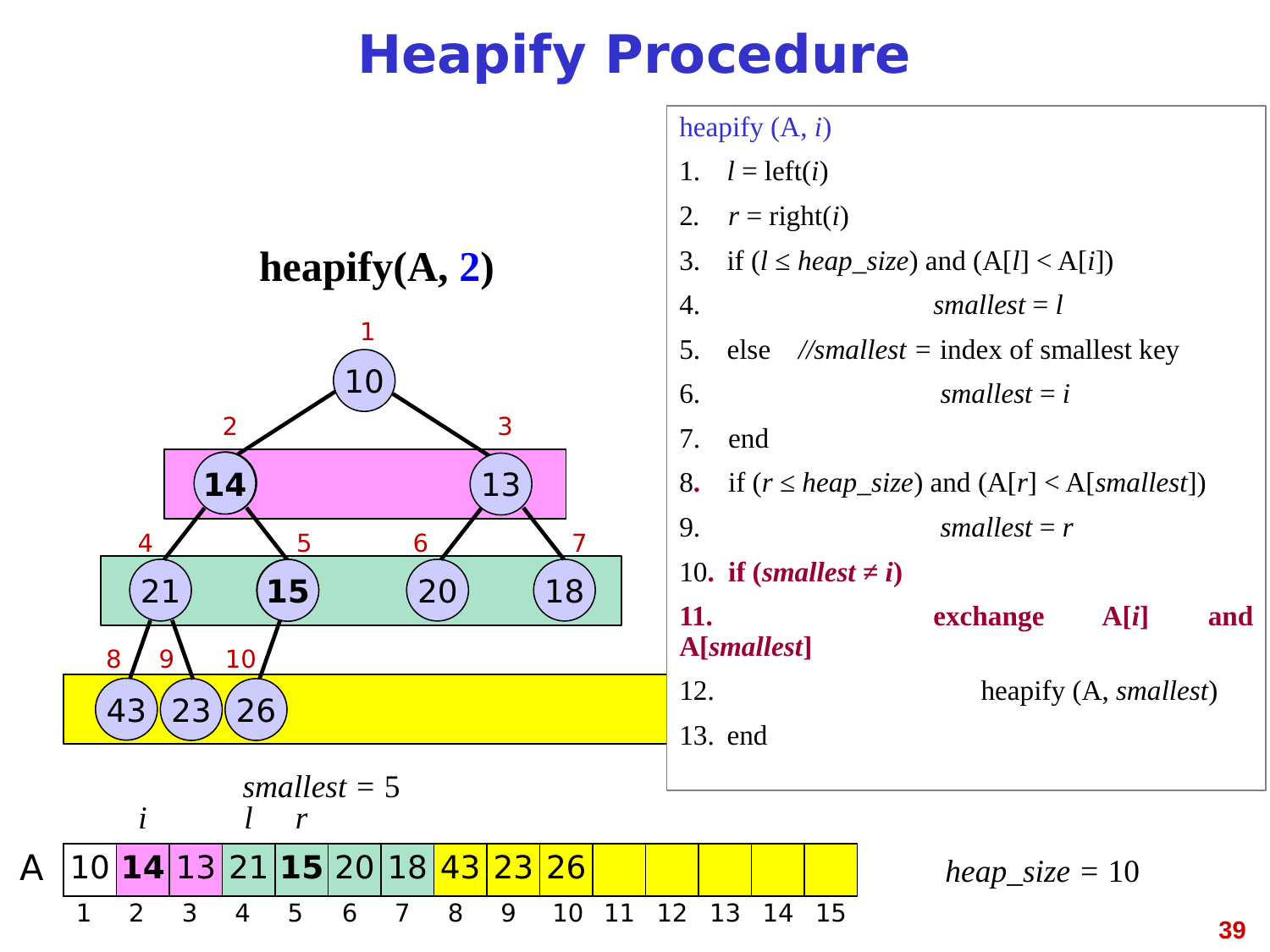

# Heapify Procedure
heapify (A, i)
1. 	l = left(i)
2.    r = right(i)
if (l ≤ heap_size) and (A[l] < A[i])
4.  		smallest = l
else    //smallest = index of smallest key
6. 		 smallest = i
7.    end
8.    if (r ≤ heap_size) and (A[r] < A[smallest])
9.		 smallest = r
10.  if (smallest ≠ i)
11.		exchange A[i] and A[smallest]
12.			heapify (A, smallest)
13.	end
heapify(A, 2)
1
2
3
4
5
6
7
8
9
10
10

15
13

21
14
20
18

43
23
26

14

15

smallest = 5
i
l
r
A

10

15
14

13

21

14
15

20

18

43

23

26

heap_size = 10
1
2
3
4
5
6
7
8
9
10
11
12
13
14
15